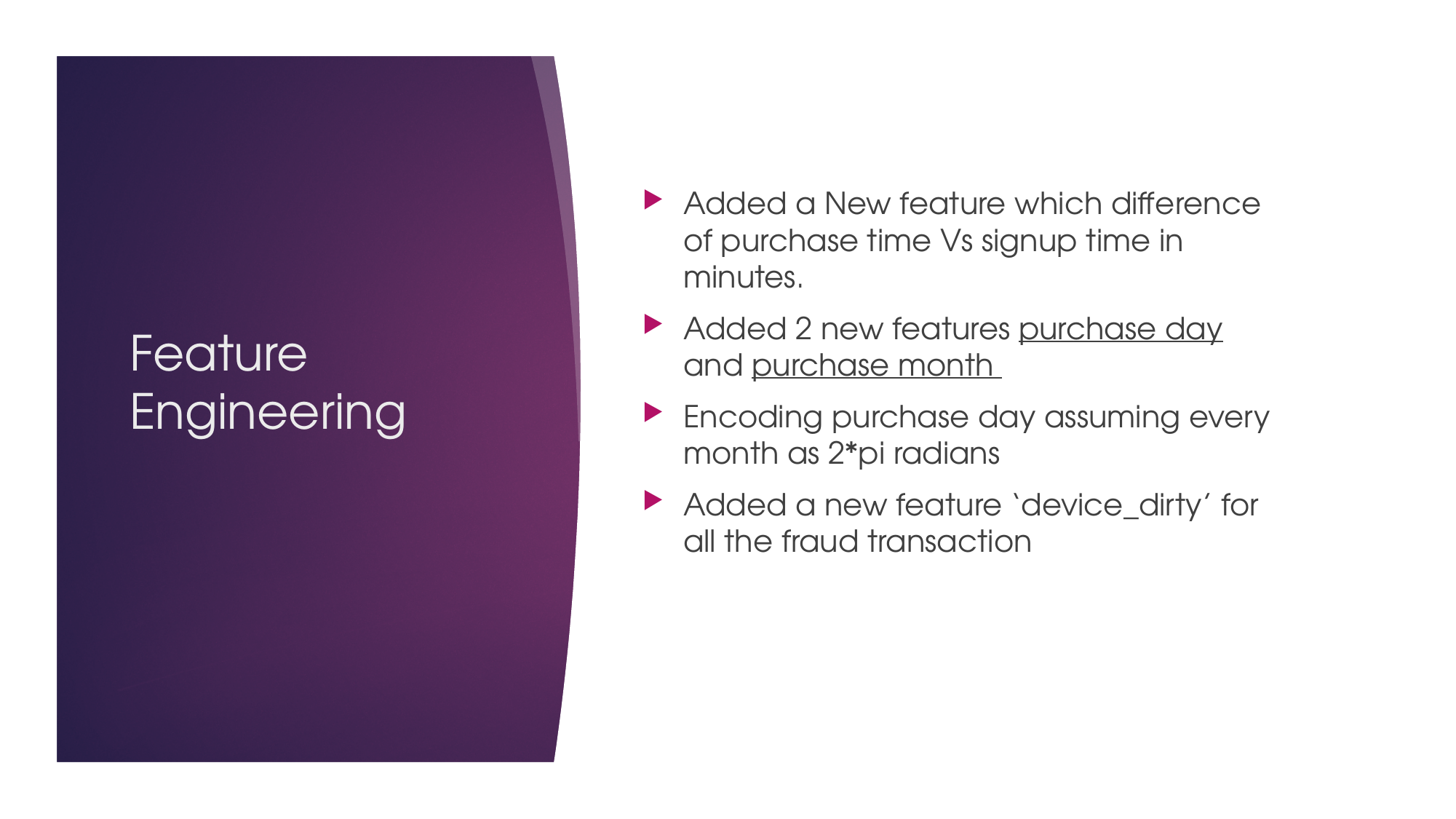

Added a New feature which difference of purchase time Vs signup time in minutes.
Added 2 new features purchase day and purchase month
Encoding purchase day assuming every month as 2*pi radians
Added a new feature ‘device_dirty’ for all the fraud transaction

# Feature Engineering